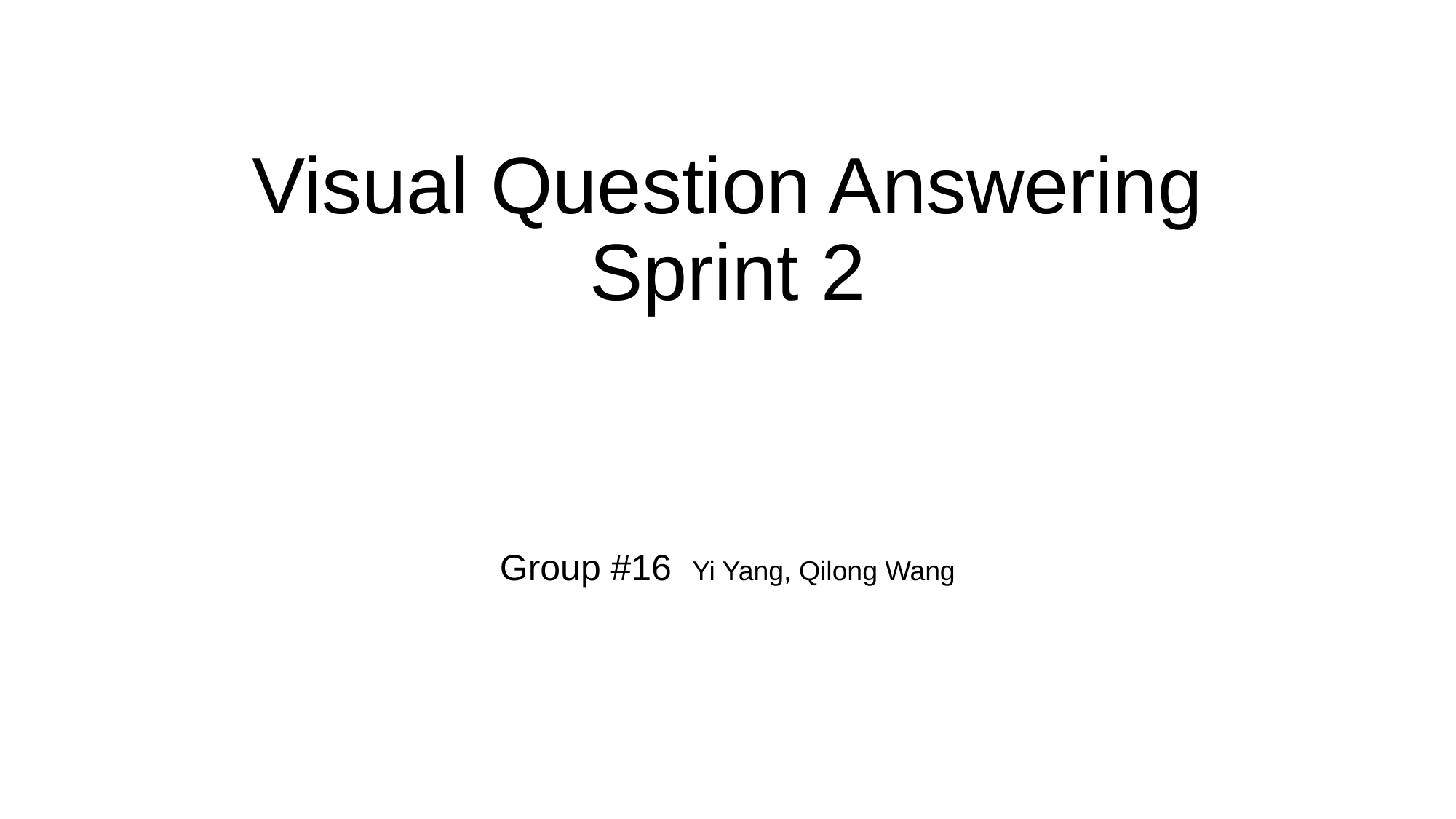

# Visual Question Answering Sprint 2

Group #16  Yi Yang, Qilong Wang